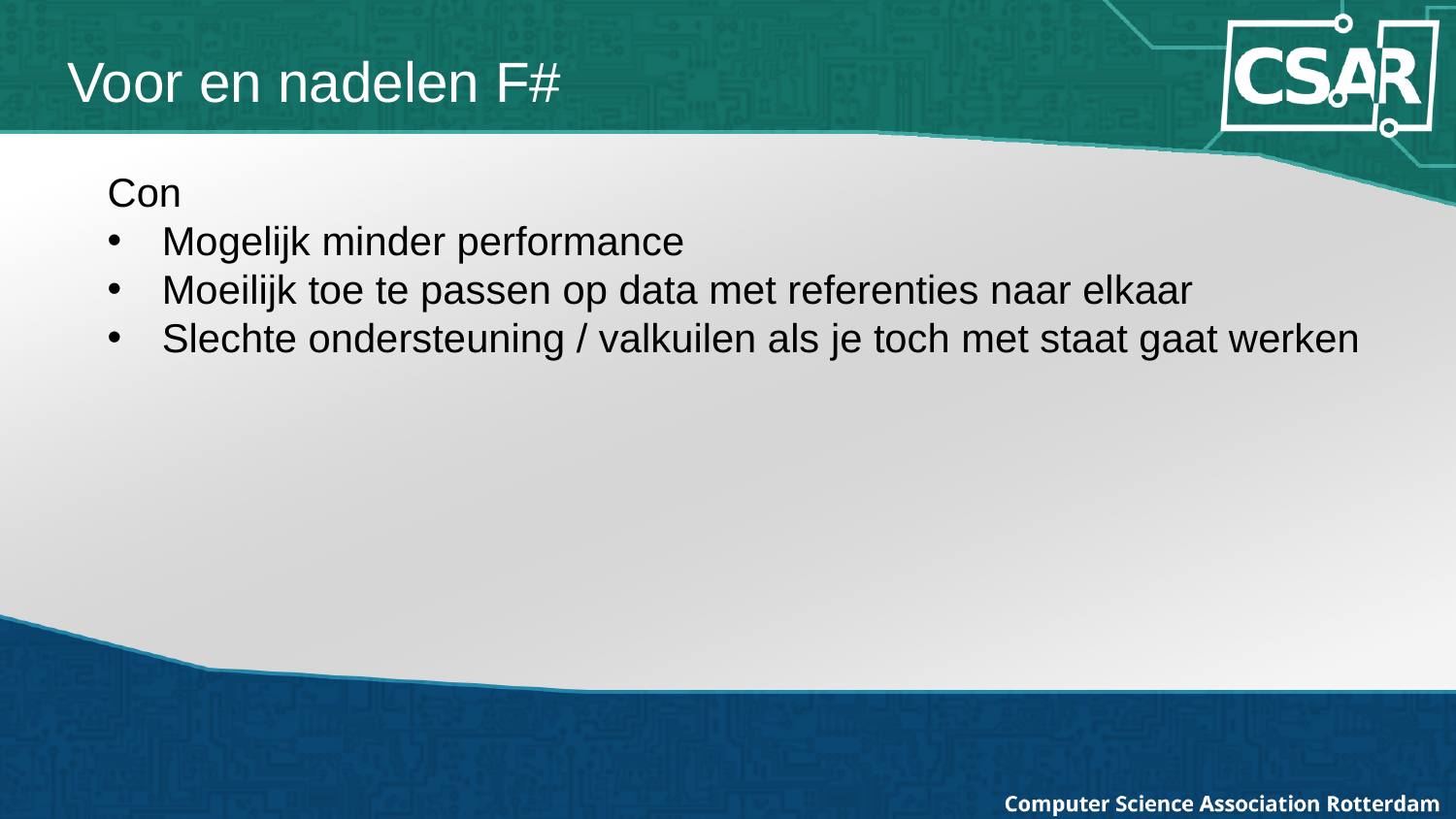

# Voor en nadelen F#
Con
Mogelijk minder performance
Moeilijk toe te passen op data met referenties naar elkaar
Slechte ondersteuning / valkuilen als je toch met staat gaat werken